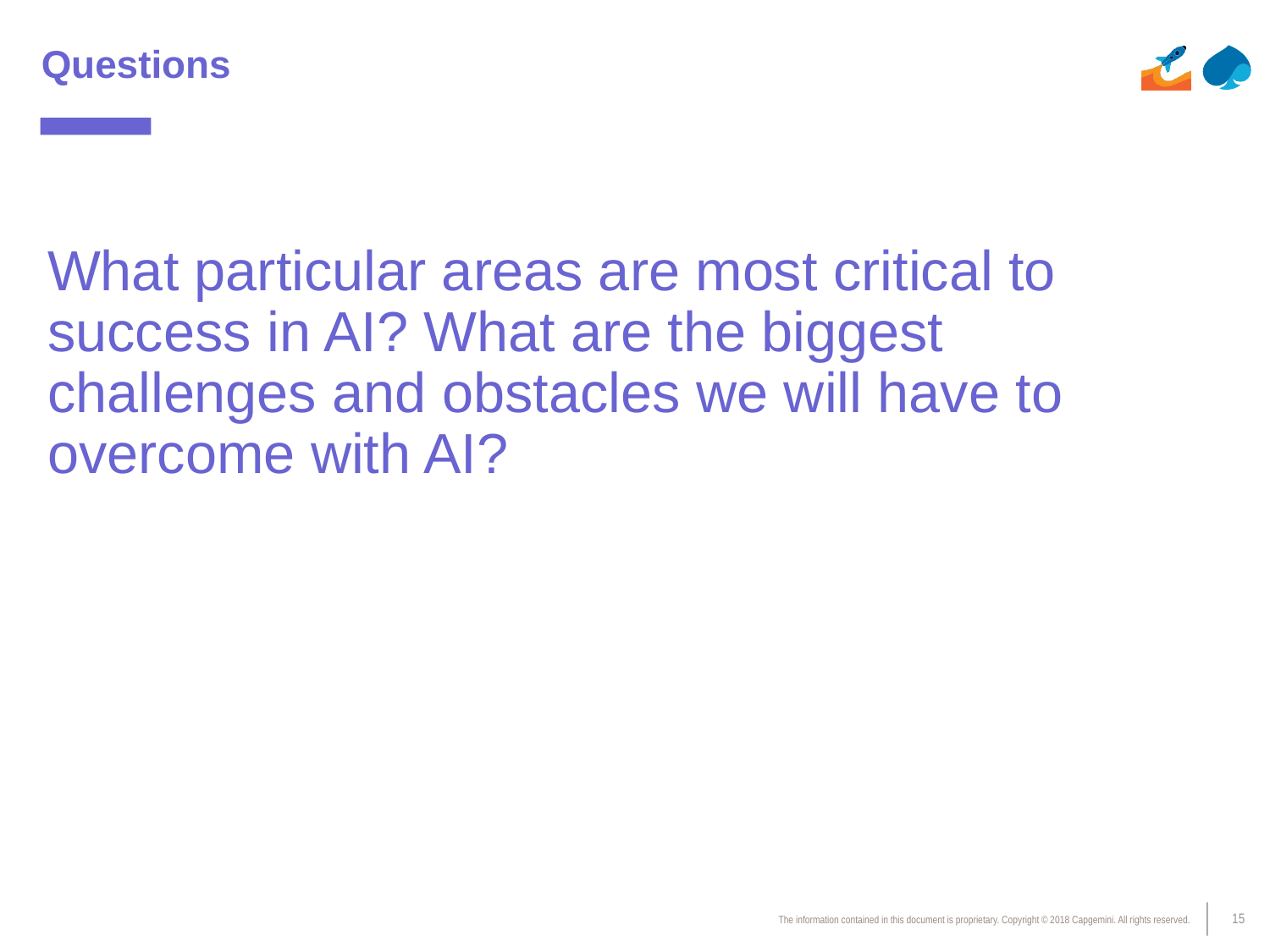

# Questions
What particular areas are most critical to success in AI? What are the biggest challenges and obstacles we will have to overcome with AI?